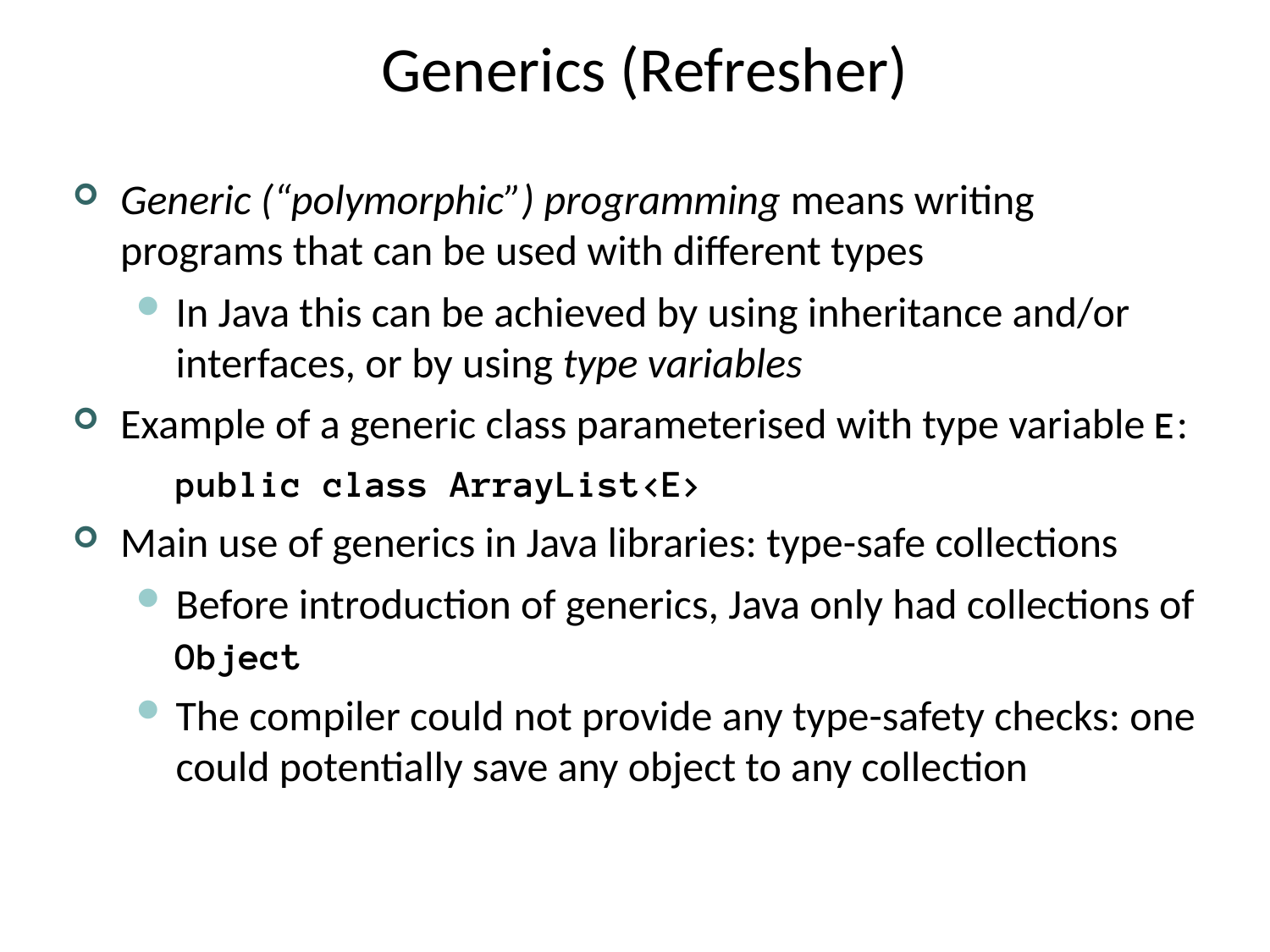

# Generics (Refresher)
Generic (“polymorphic”) programming means writing programs that can be used with different types
In Java this can be achieved by using inheritance and/or interfaces, or by using type variables
Example of a generic class parameterised with type variable E:
	public class ArrayList<E>
Main use of generics in Java libraries: type-safe collections
Before introduction of generics, Java only had collections of Object
The compiler could not provide any type-safety checks: one could potentially save any object to any collection